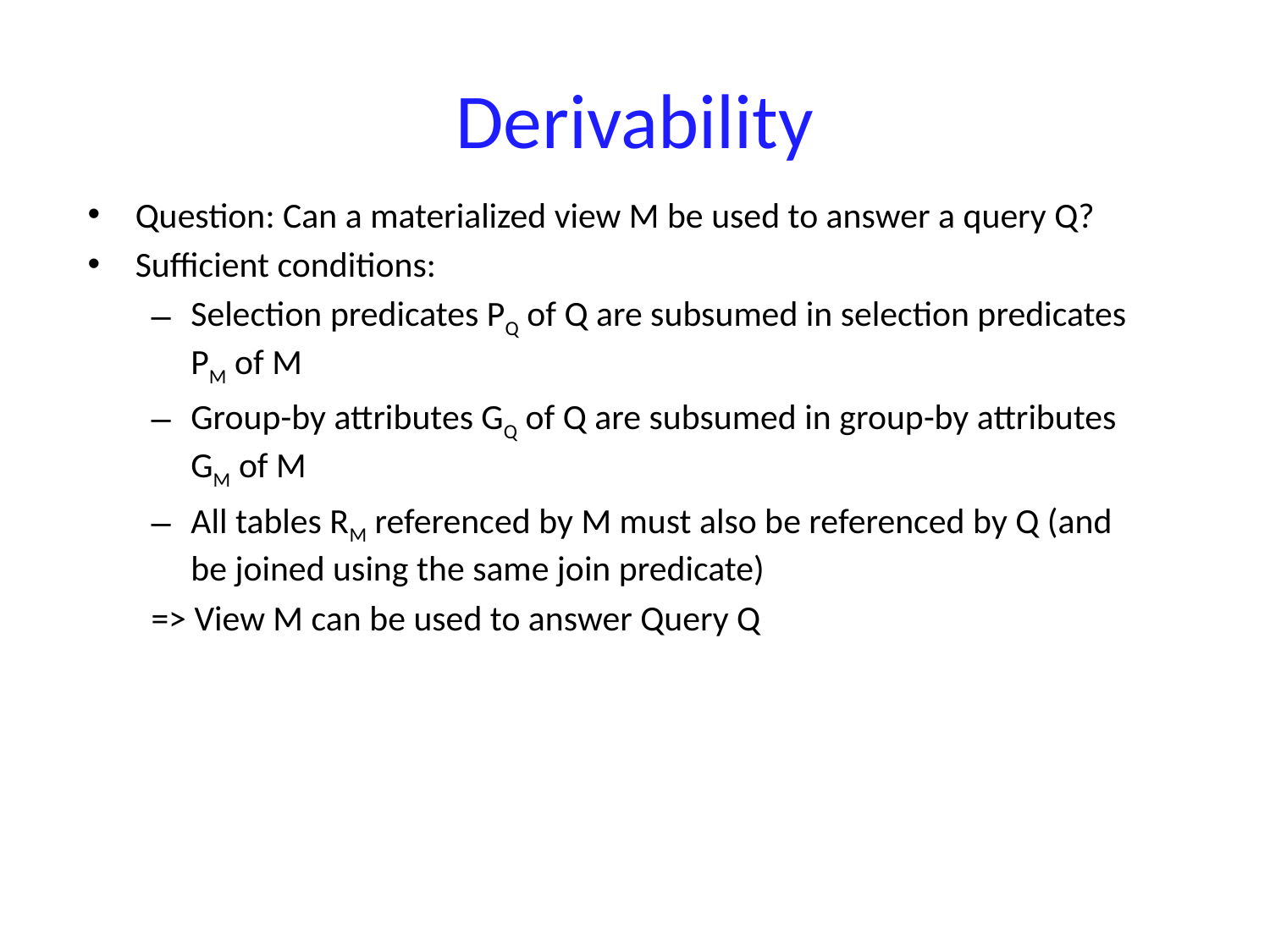

# Derivability
Question: Can a materialized view M be used to answer a query Q?
Sufficient conditions:
Selection predicates PQ of Q are subsumed in selection predicates PM of M
Group-by attributes GQ of Q are subsumed in group-by attributes GM of M
All tables RM referenced by M must also be referenced by Q (and be joined using the same join predicate)
=> View M can be used to answer Query Q